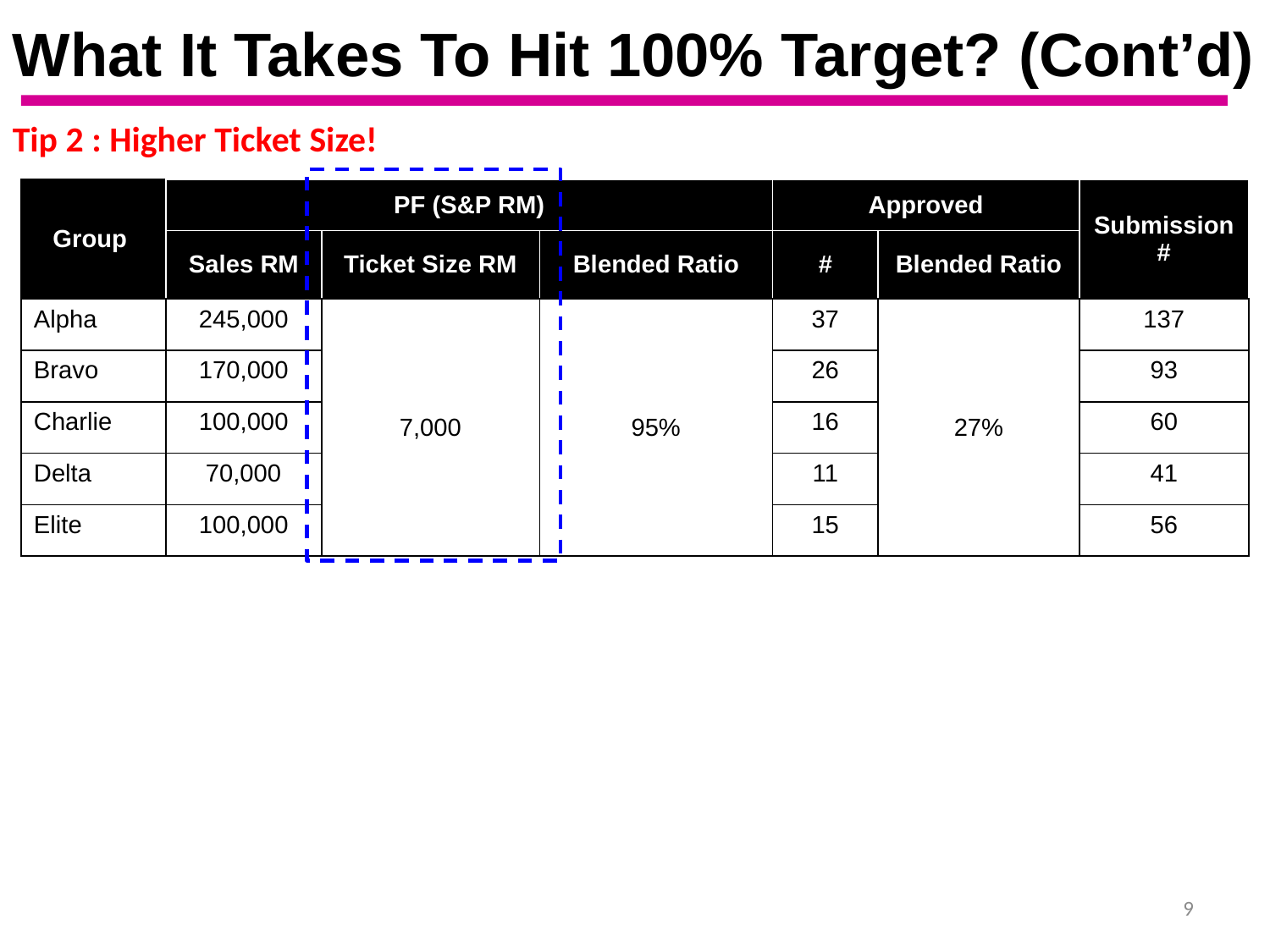

What It Takes To Hit 100% Target? (Cont’d)

Tip 2 : Higher Ticket Size!

| Group | PF (S&P RM) |  |  | Approved |  | Submission # |
| --- | --- | --- | --- | --- | --- | --- |
|  | Sales RM | Ticket Size RM | Blended Ratio | # | Blended Ratio |  |
| Alpha | 245,000 | 7,000 | 95% | 37 | 27% | 137 |
| Bravo | 170,000 |  |  | 26 |  | 93 |
| Charlie | 100,000 |  |  | 16 |  | 60 |
| Delta | 70,000 |  |  | 11 |  | 41 |
| Elite | 100,000 |  |  | 15 |  | 56 |
9